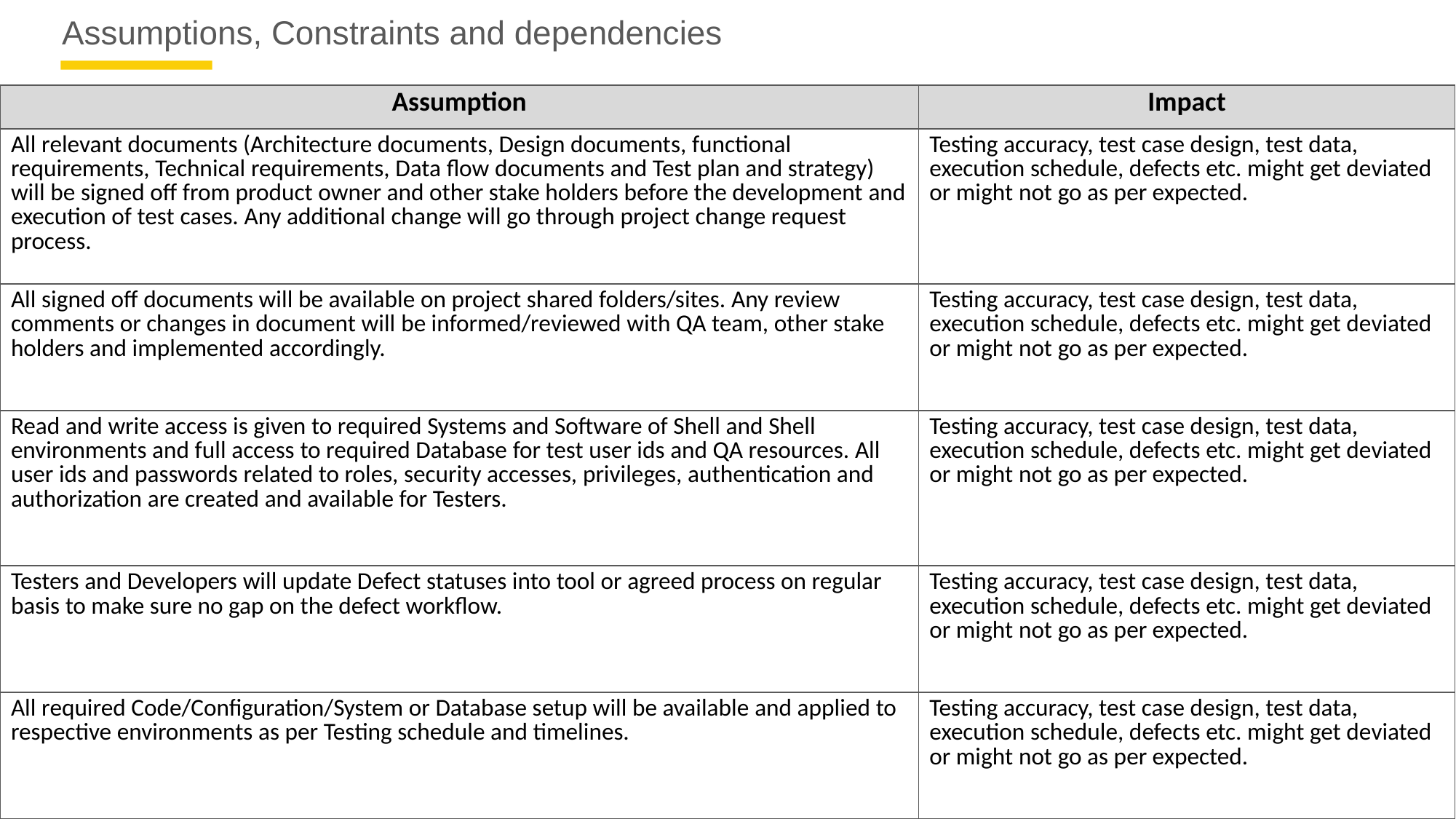

# Assumptions, Constraints and dependencies
| Assumption | Impact |
| --- | --- |
| All relevant documents (Architecture documents, Design documents, functional requirements, Technical requirements, Data flow documents and Test plan and strategy) will be signed off from product owner and other stake holders before the development and execution of test cases. Any additional change will go through project change request process. | Testing accuracy, test case design, test data, execution schedule, defects etc. might get deviated or might not go as per expected. |
| All signed off documents will be available on project shared folders/sites. Any review comments or changes in document will be informed/reviewed with QA team, other stake holders and implemented accordingly. | Testing accuracy, test case design, test data, execution schedule, defects etc. might get deviated or might not go as per expected. |
| Read and write access is given to required Systems and Software of Shell and Shell environments and full access to required Database for test user ids and QA resources. All user ids and passwords related to roles, security accesses, privileges, authentication and authorization are created and available for Testers. | Testing accuracy, test case design, test data, execution schedule, defects etc. might get deviated or might not go as per expected. |
| Testers and Developers will update Defect statuses into tool or agreed process on regular basis to make sure no gap on the defect workflow. | Testing accuracy, test case design, test data, execution schedule, defects etc. might get deviated or might not go as per expected. |
| All required Code/Configuration/System or Database setup will be available and applied to respective environments as per Testing schedule and timelines. | Testing accuracy, test case design, test data, execution schedule, defects etc. might get deviated or might not go as per expected. |